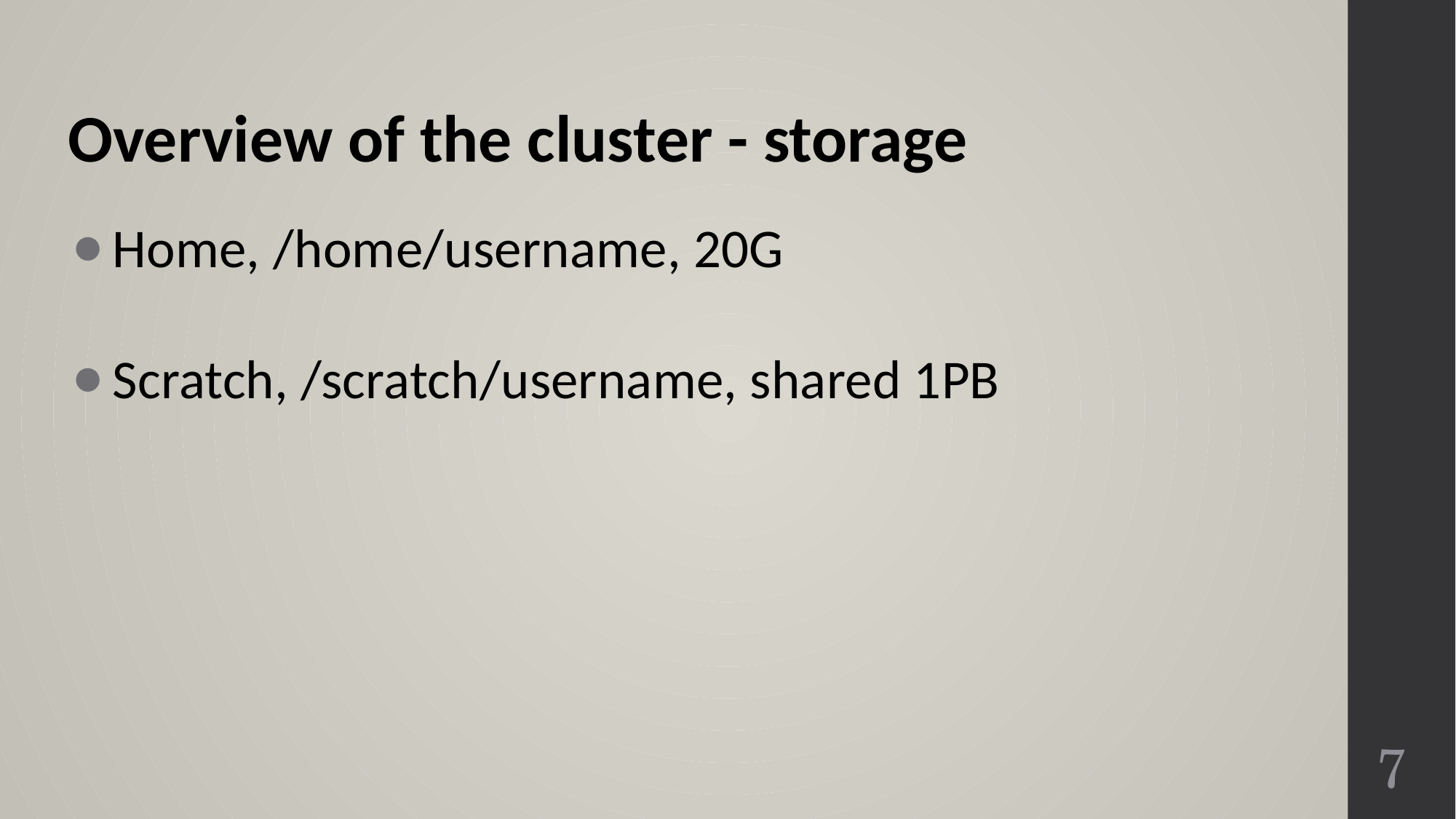

Overview of the cluster - storage
Home, /home/username, 20G

Scratch, /scratch/username, shared 1PB
7